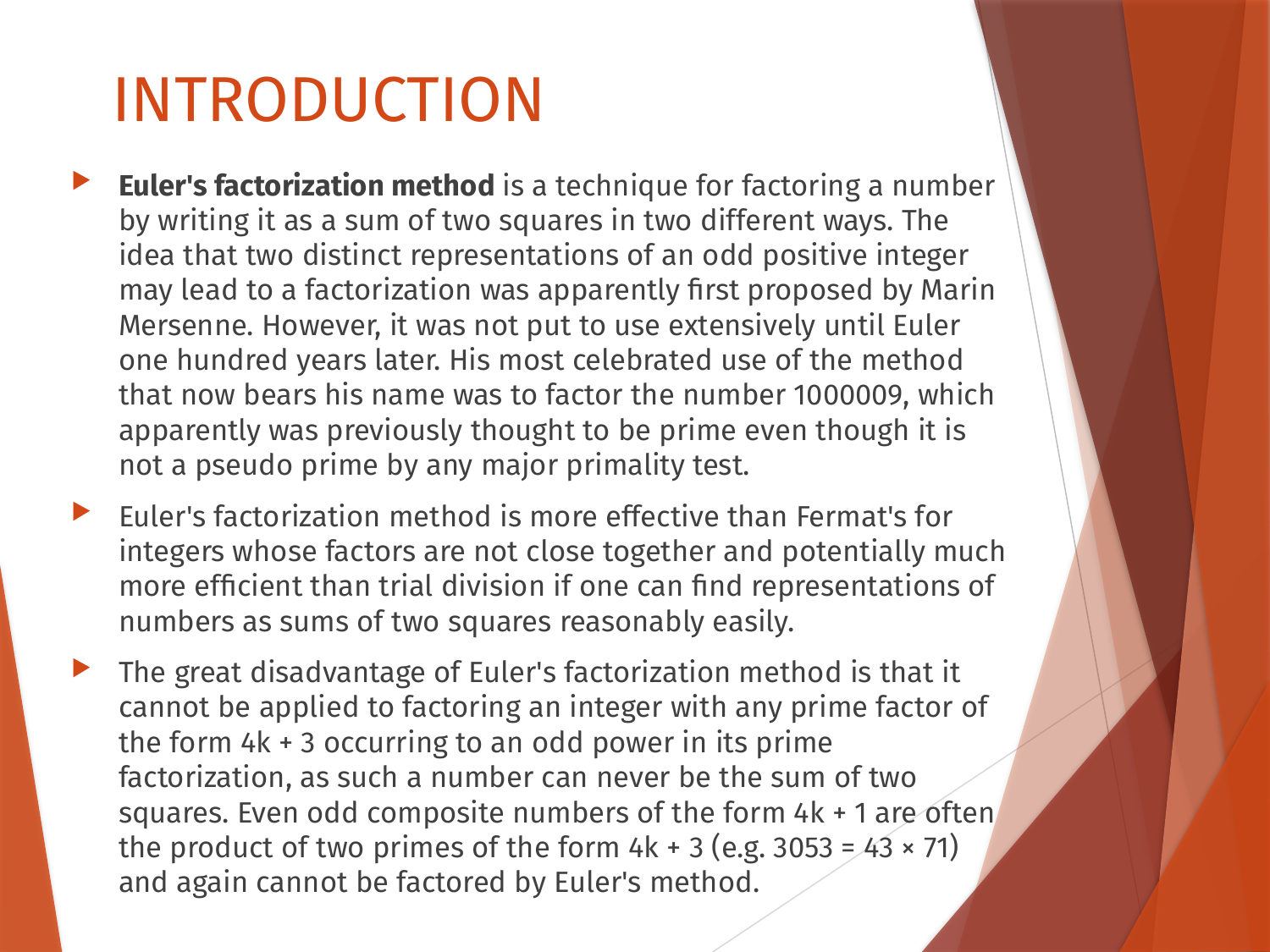

# INTRODUCTION
Euler's factorization method is a technique for factoring a number by writing it as a sum of two squares in two different ways. The idea that two distinct representations of an odd positive integer may lead to a factorization was apparently first proposed by Marin Mersenne. However, it was not put to use extensively until Euler one hundred years later. His most celebrated use of the method that now bears his name was to factor the number 1000009, which apparently was previously thought to be prime even though it is not a pseudo prime by any major primality test.
Euler's factorization method is more effective than Fermat's for integers whose factors are not close together and potentially much more efficient than trial division if one can find representations of numbers as sums of two squares reasonably easily.
The great disadvantage of Euler's factorization method is that it cannot be applied to factoring an integer with any prime factor of the form 4k + 3 occurring to an odd power in its prime factorization, as such a number can never be the sum of two squares. Even odd composite numbers of the form 4k + 1 are often the product of two primes of the form 4k + 3 (e.g. 3053 = 43 × 71) and again cannot be factored by Euler's method.